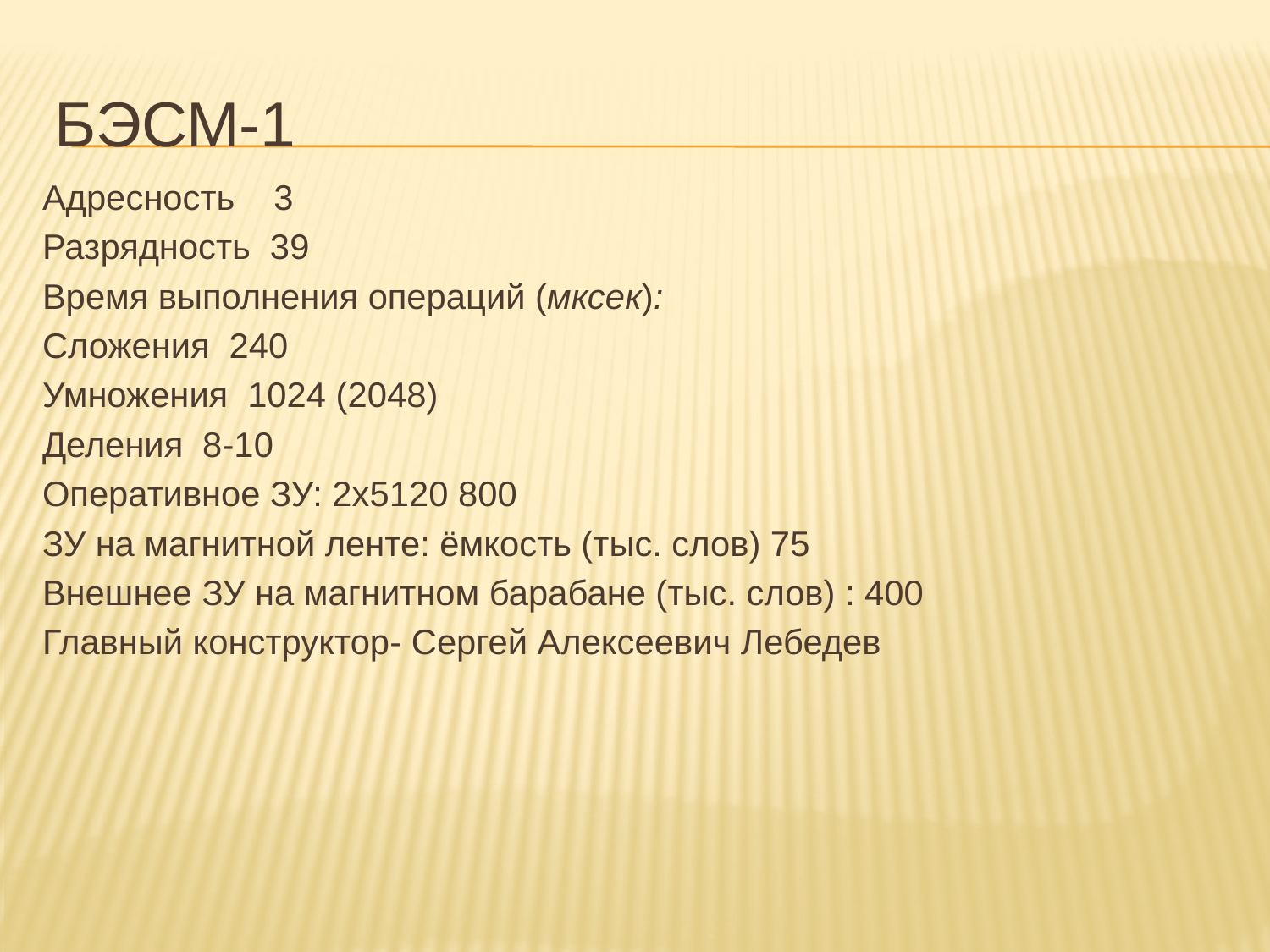

# БЭСМ-1
Адресность    3
Разрядность  39
Время выполнения операций (мксек):
Сложения  240
Умножения  1024 (2048)
Деления  8-10
Оперативное ЗУ: 2х5120 800
ЗУ на магнитной ленте: ёмкость (тыс. слов) 75
Внешнее ЗУ на магнитном барабане (тыс. слов) : 400
Главный конструктор- Сергей Алексеевич Лебедев